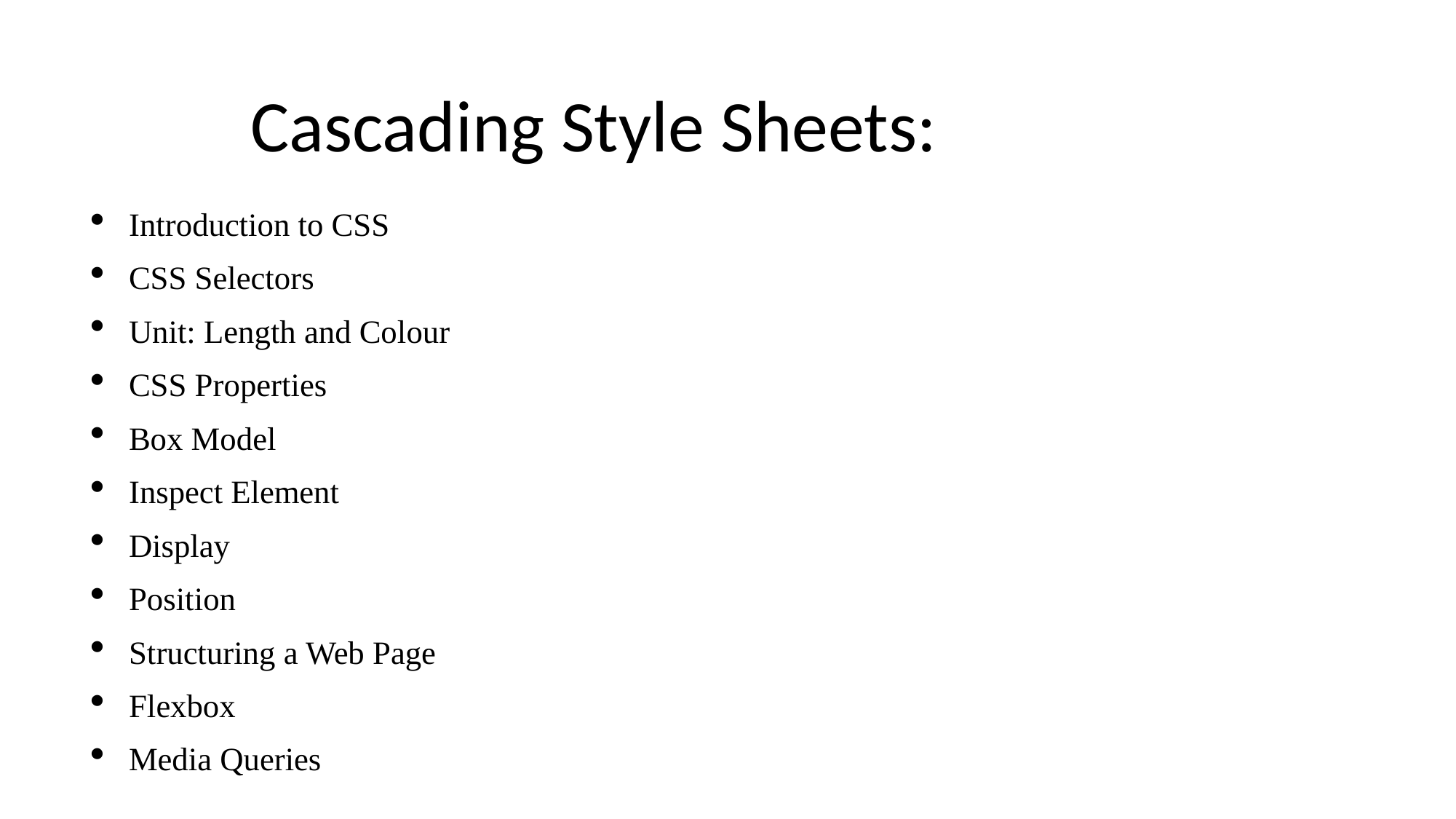

# Cascading Style Sheets:
Introduction to CSS
CSS Selectors
Unit: Length and Colour
CSS Properties
Box Model
Inspect Element
Display
Position
Structuring a Web Page
Flexbox
Media Queries